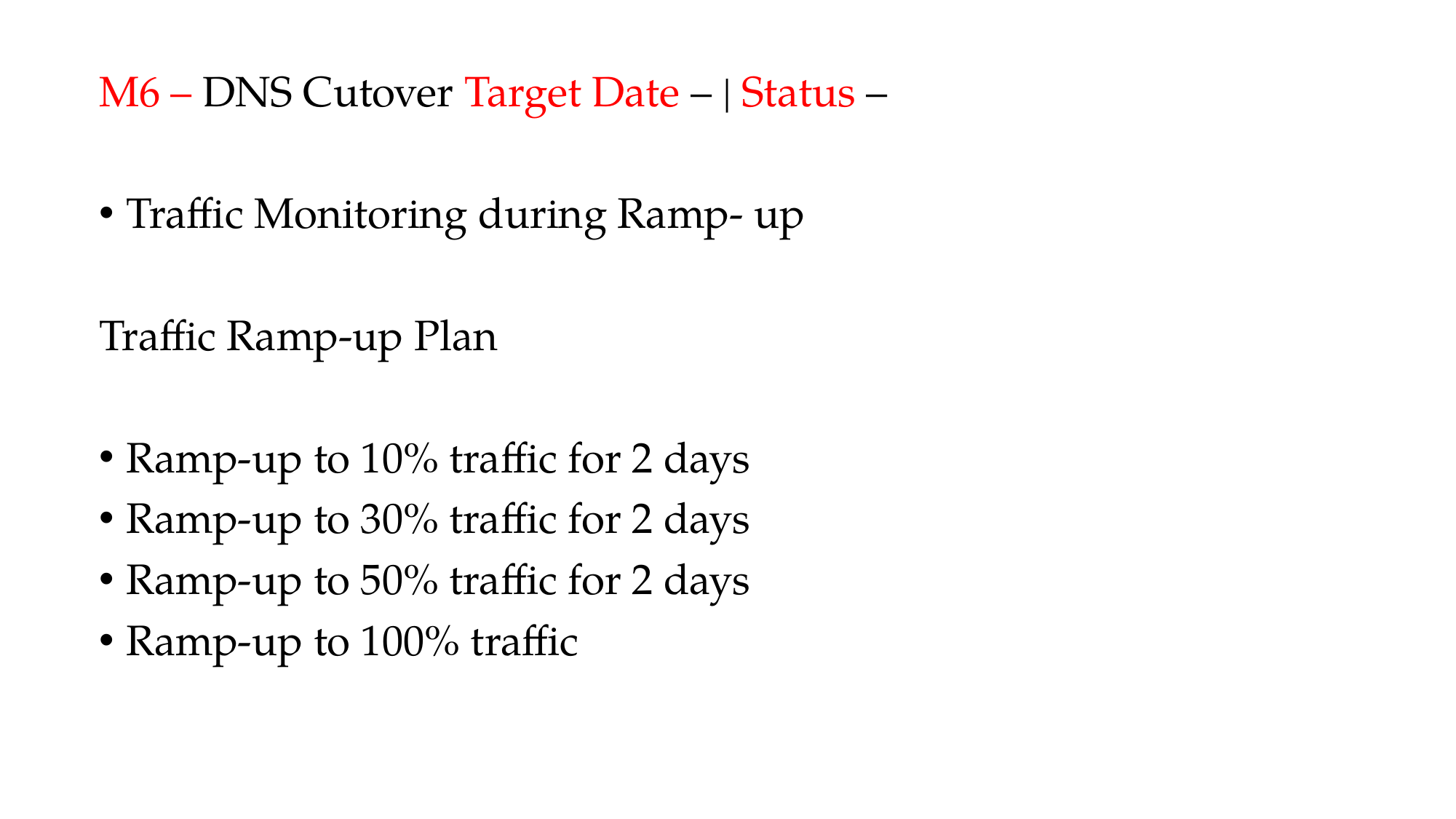

M6 – DNS Cutover Target Date – | Status –

Traffic Monitoring during Ramp- up

Traffic Ramp-up Plan

Ramp-up to 10% traffic for 2 days
Ramp-up to 30% traffic for 2 days
Ramp-up to 50% traffic for 2 days
Ramp-up to 100% traffic